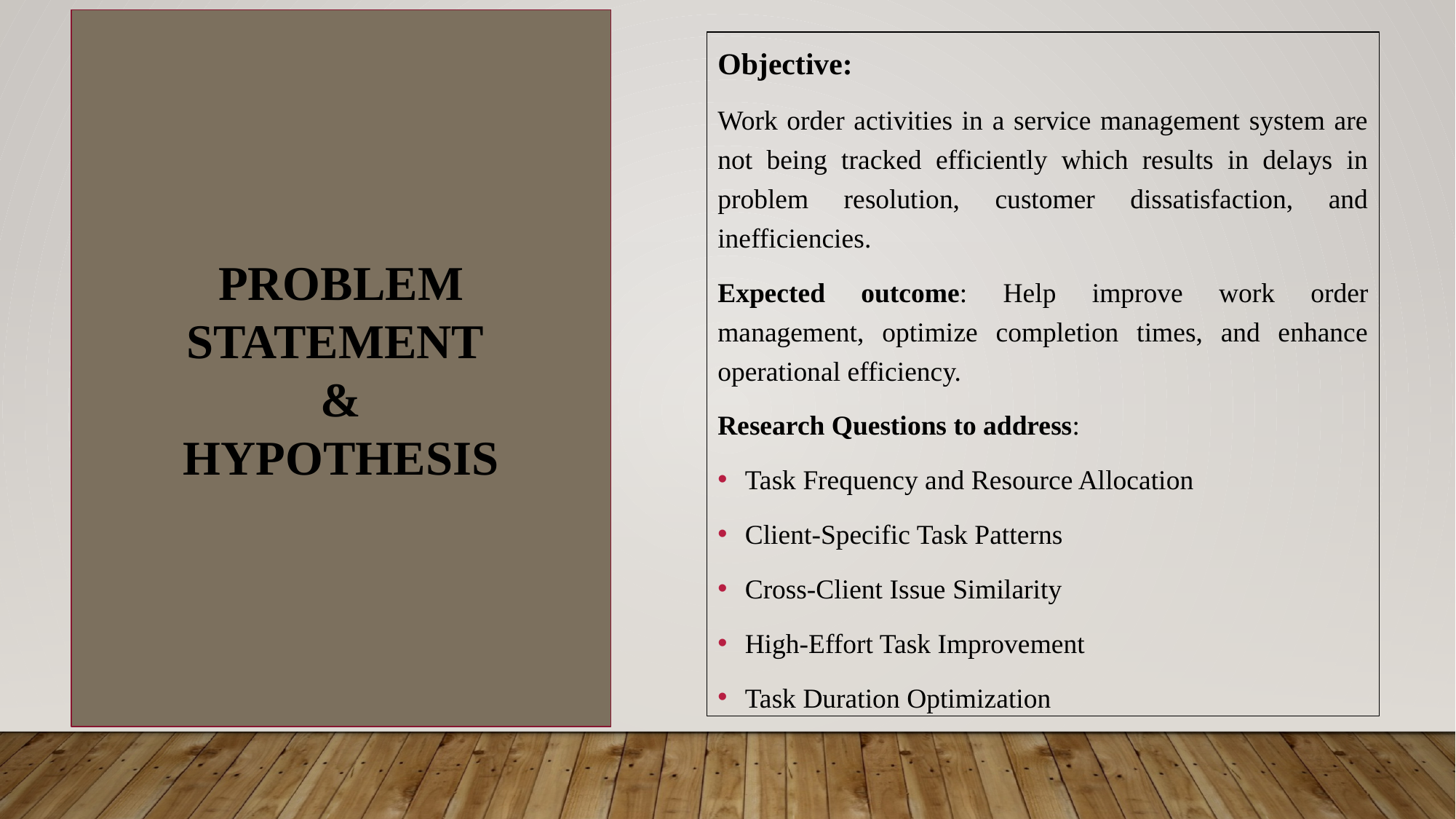

PROBLEM STATEMENT
&
HYPOTHESIS
Objective:
Work order activities in a service management system are not being tracked efficiently which results in delays in problem resolution, customer dissatisfaction, and inefficiencies.
Expected outcome: Help improve work order management, optimize completion times, and enhance operational efficiency.
Research Questions to address:
Task Frequency and Resource Allocation
Client-Specific Task Patterns
Cross-Client Issue Similarity
High-Effort Task Improvement
Task Duration Optimization